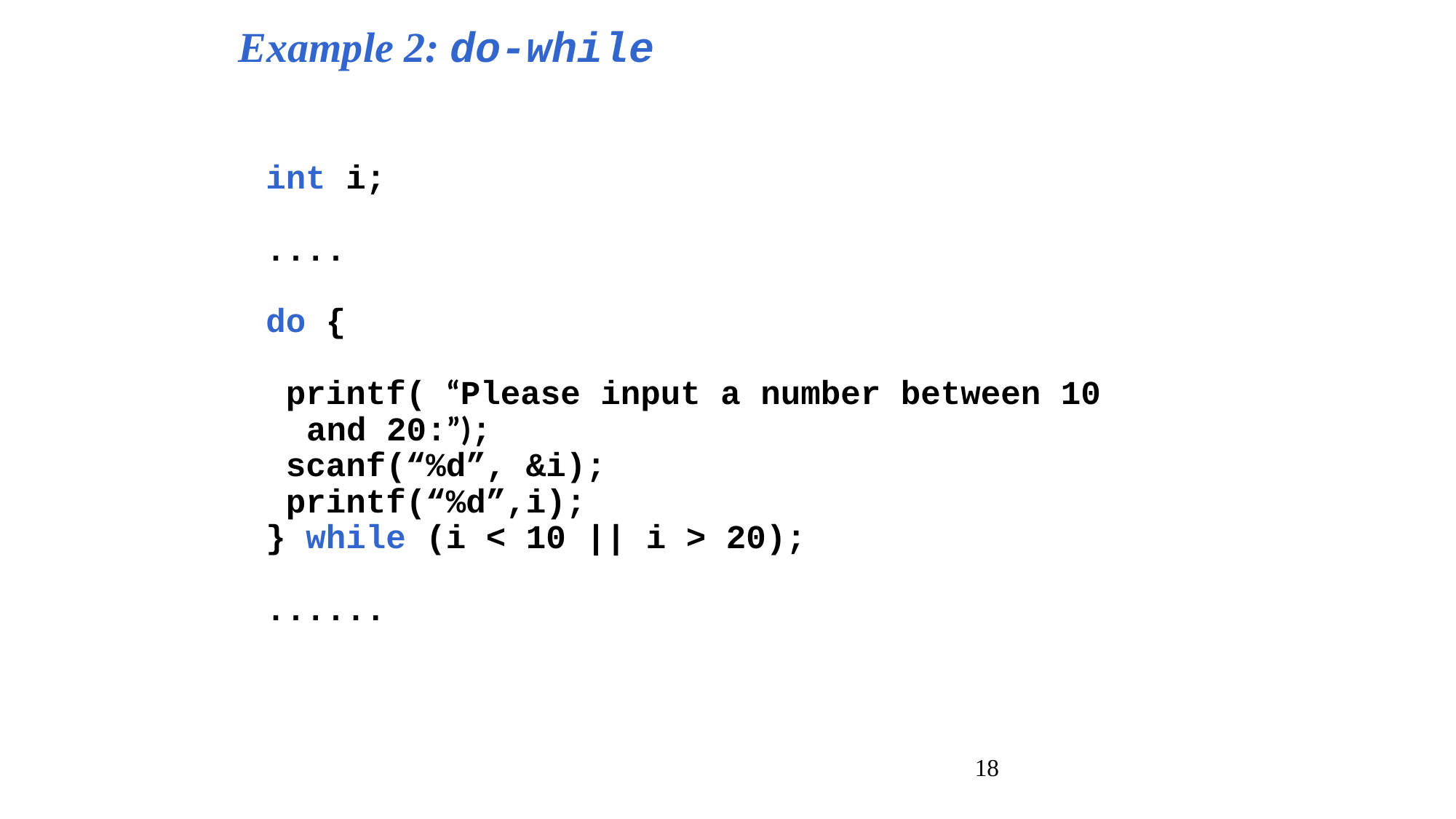

Example 2: do-while
int i;

....

do {

 printf( “Please input a number between 10 and 20:”);
 scanf(“%d”, &i);
 printf(“%d”,i);
} while (i < 10 || i > 20);

......

18